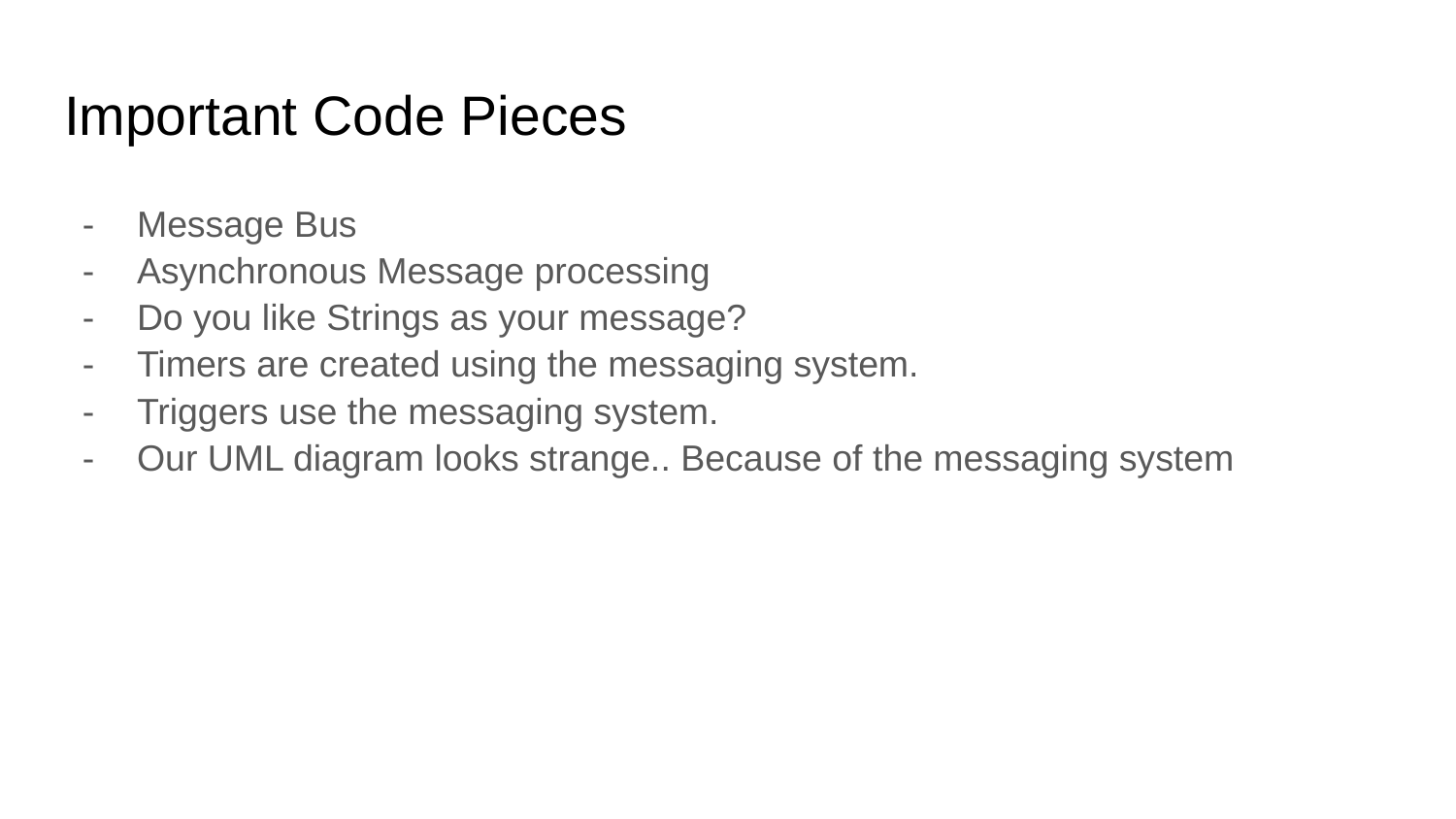

# Important Code Pieces

Message Bus
Asynchronous Message processing
Do you like Strings as your message?
Timers are created using the messaging system.
Triggers use the messaging system.
Our UML diagram looks strange.. Because of the messaging system